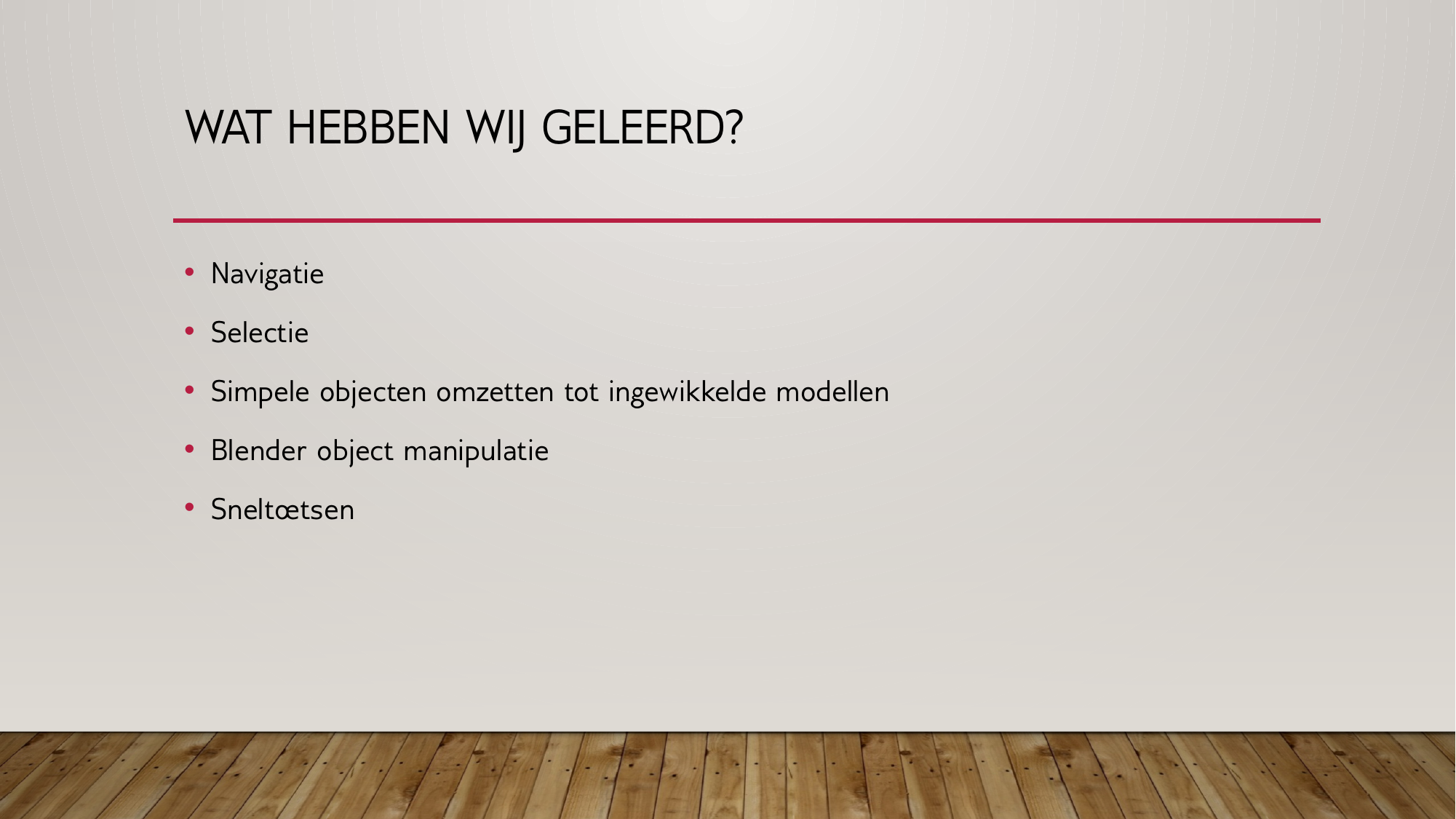

# Wat hebben wij geleerd?
Navigatie
Selectie
Simpele objecten omzetten tot ingewikkelde modellen
Blender object manipulatie
Sneltoetsen